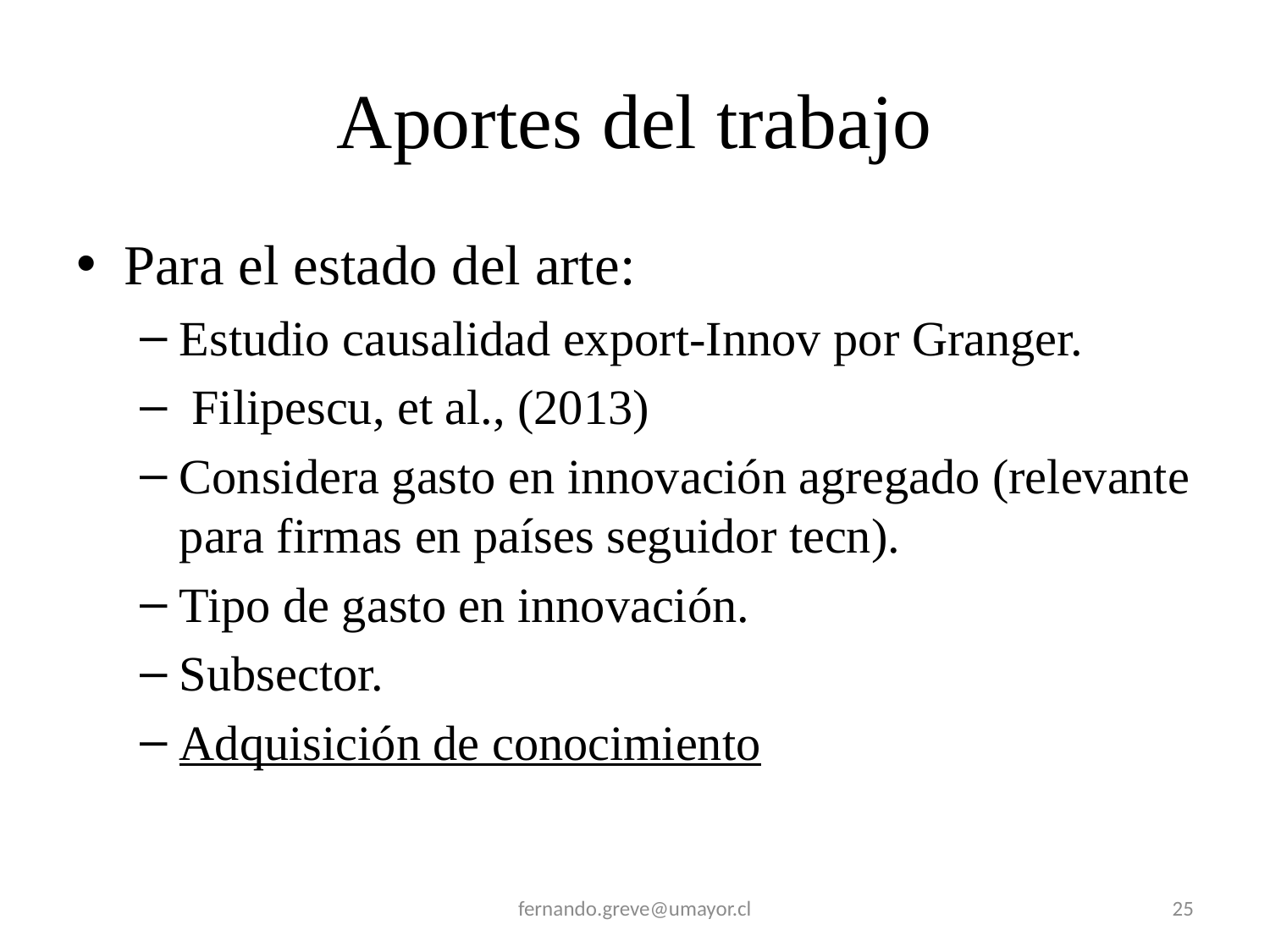

# Aportes del trabajo
Para el estado del arte:
Estudio causalidad export-Innov por Granger.
 Filipescu, et al., (2013)
Considera gasto en innovación agregado (relevante para firmas en países seguidor tecn).
Tipo de gasto en innovación.
Subsector.
Adquisición de conocimiento
fernando.greve@umayor.cl
25